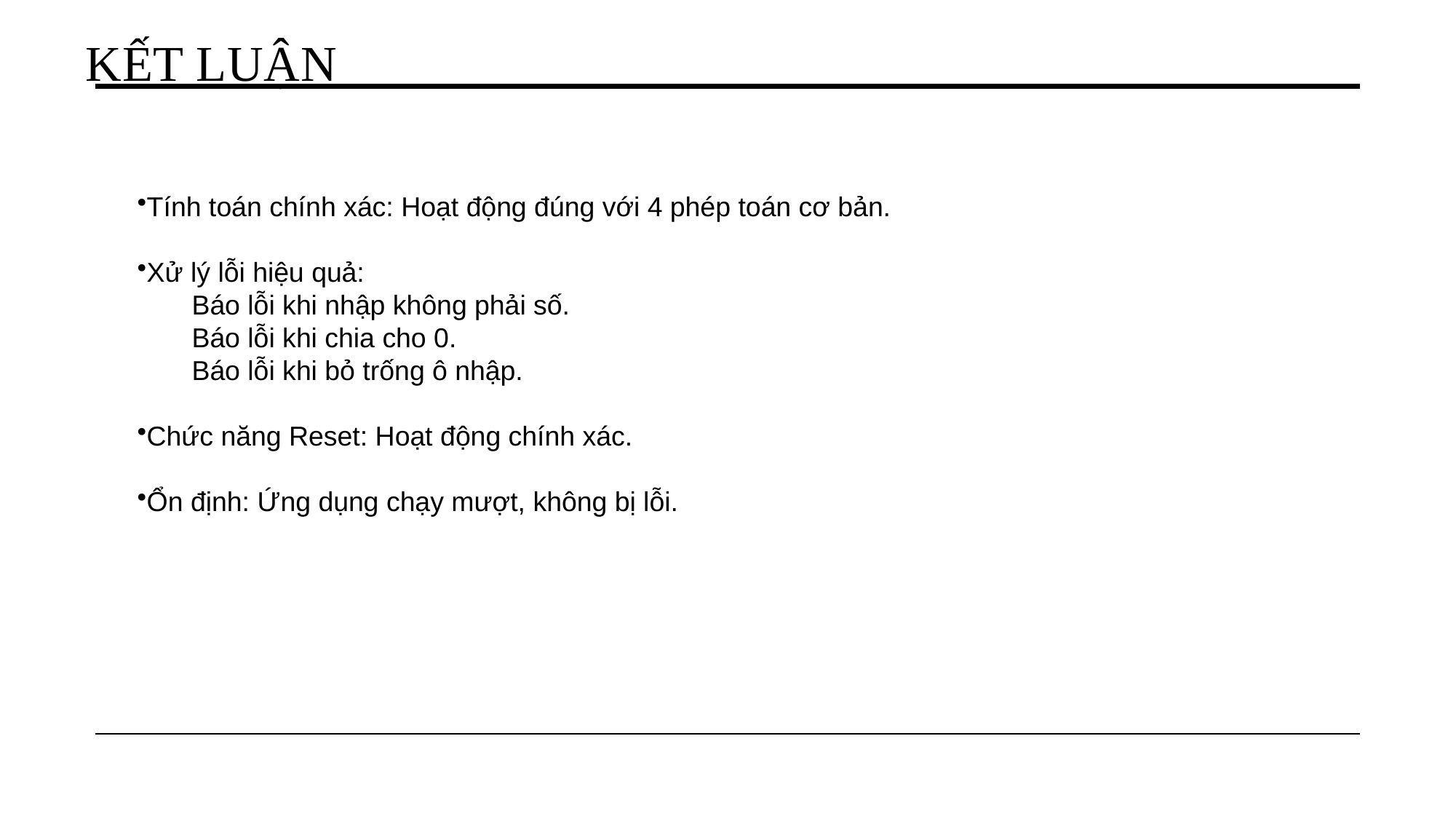

# Kết luận
Tính toán chính xác: Hoạt động đúng với 4 phép toán cơ bản.

Xử lý lỗi hiệu quả:
Báo lỗi khi nhập không phải số.
Báo lỗi khi chia cho 0.
Báo lỗi khi bỏ trống ô nhập.

Chức năng Reset: Hoạt động chính xác.

Ổn định: Ứng dụng chạy mượt, không bị lỗi.